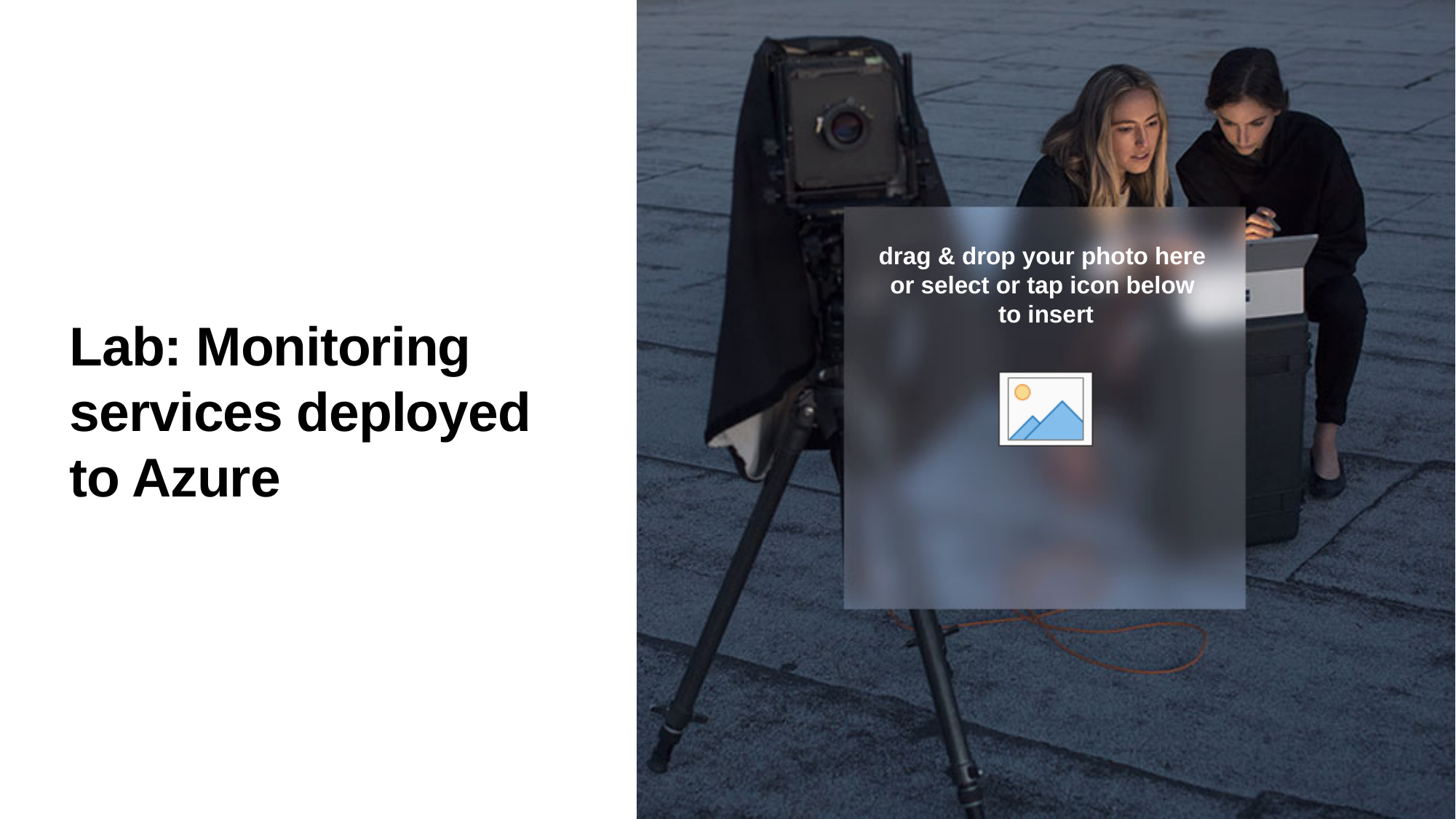

# Lab: Monitoring services deployed to Azure